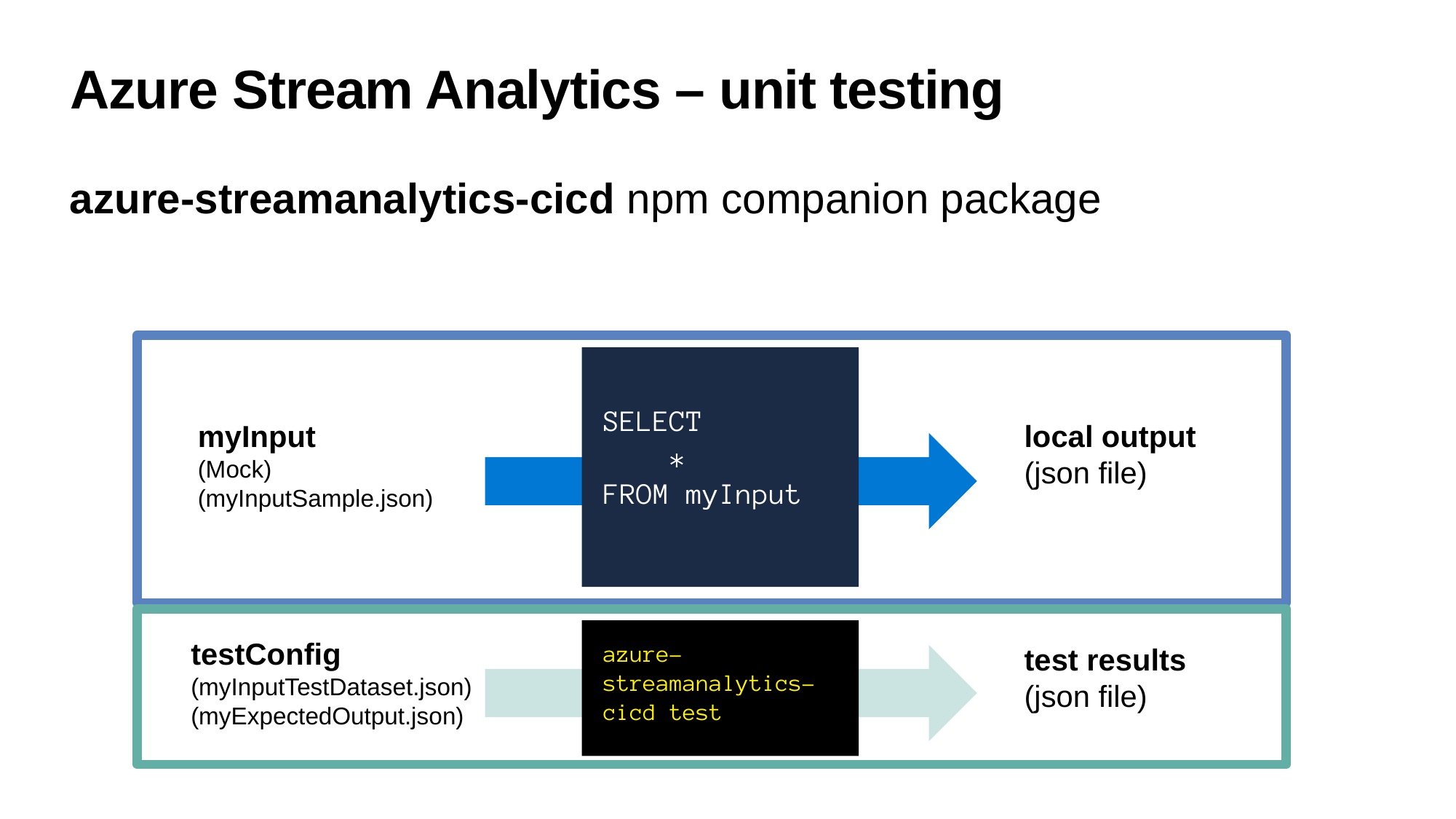

# Azure Stream Analytics – unit testing
azure-streamanalytics-cicd npm companion package

SELECT
    *
FROM myInput
myInput
(Mock)
(myInputSample.json)
local output
(json file)

testConfig
(myInputTestDataset.json)
(myExpectedOutput.json)
azure-streamanalytics-cicd test
test results
(json file)